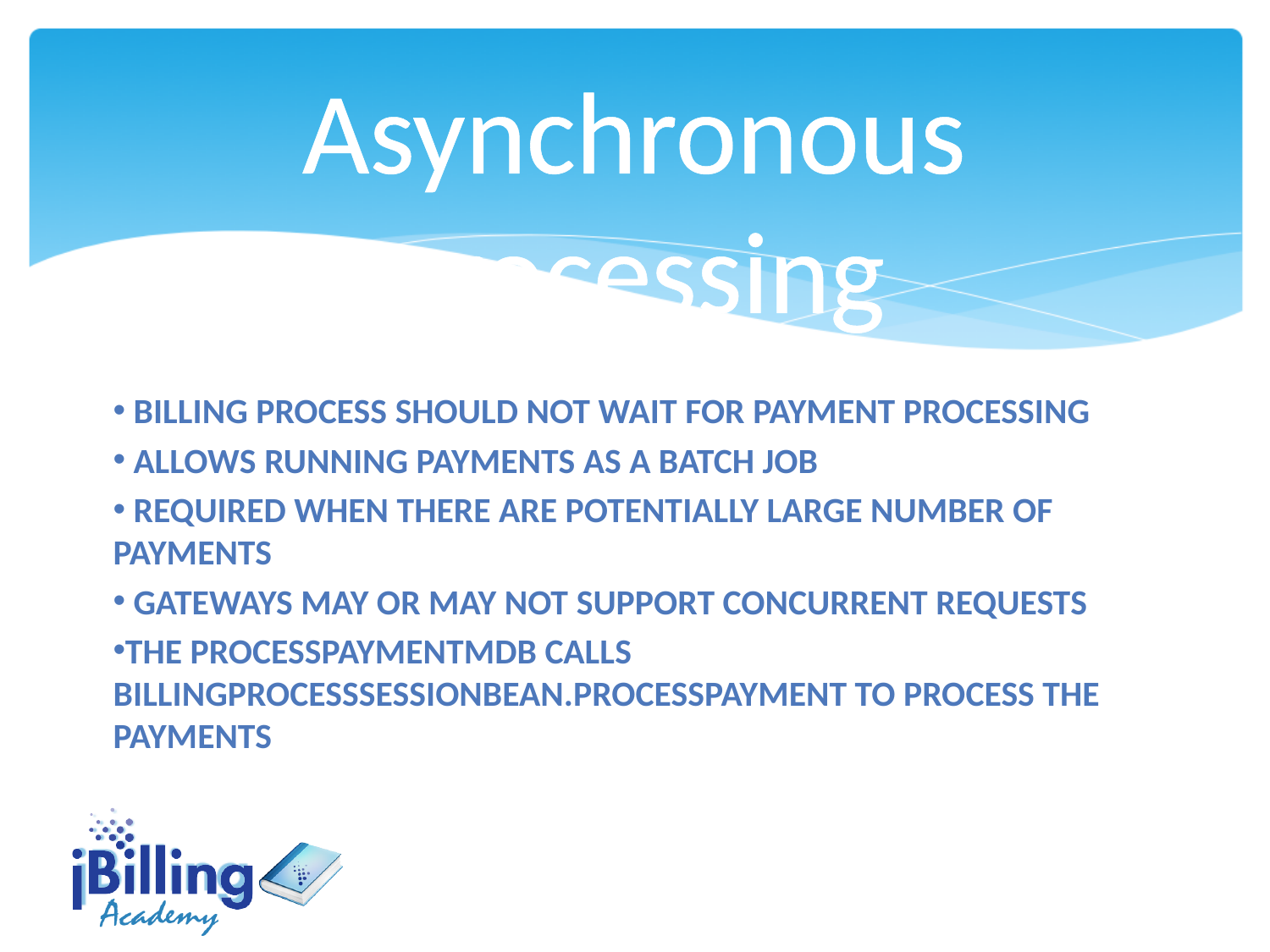

Asynchronous processing
 billing process should not wait for payment processing
 allows running payments as a batch job
 required when there are potentially large number of payments
 gateways may or may not support concurrent requests
The processpaymentmdb calls billingprocesssessionbean.processpayment to process the payments